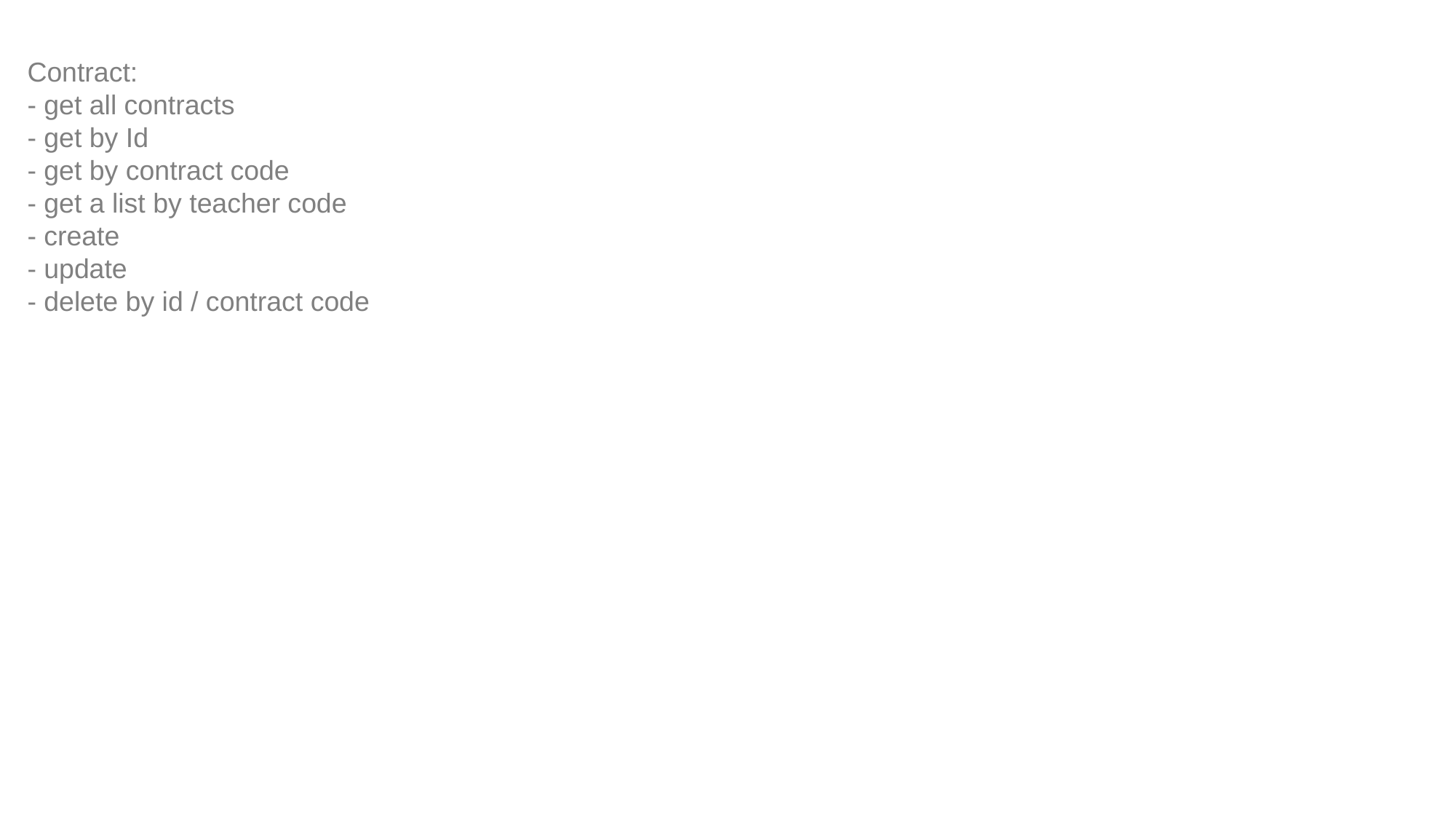

Contract:
- get all contracts
- get by Id
- get by contract code
- get a list by teacher code
- create
- update
- delete by id / contract code